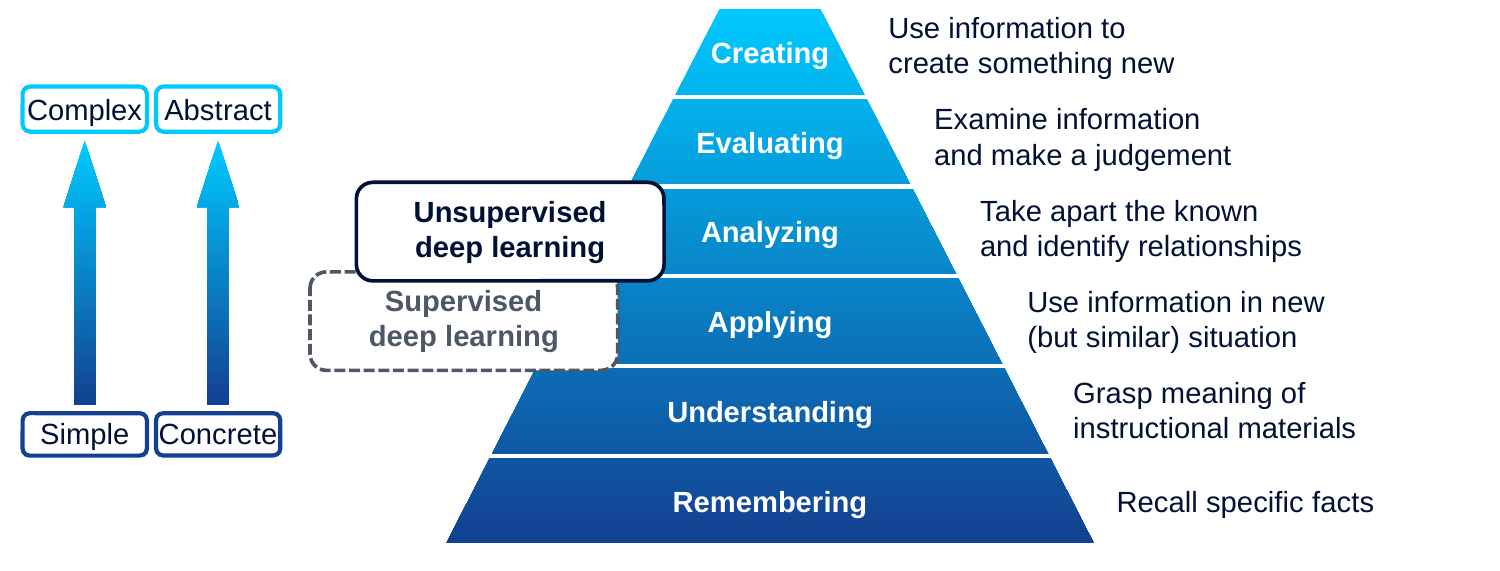

Creating
Use information to
create something new
Complex
Abstract
Evaluating
Examine information and make a judgement

Unsupervised
deep learning
Analyzing
Take apart the known and identify relationships
Supervised
deep learning
Use information in new
(but similar) situation
Applying
Understanding
Grasp meaning of
instructional materials
Simple
Concrete
Remembering
Recall specific facts